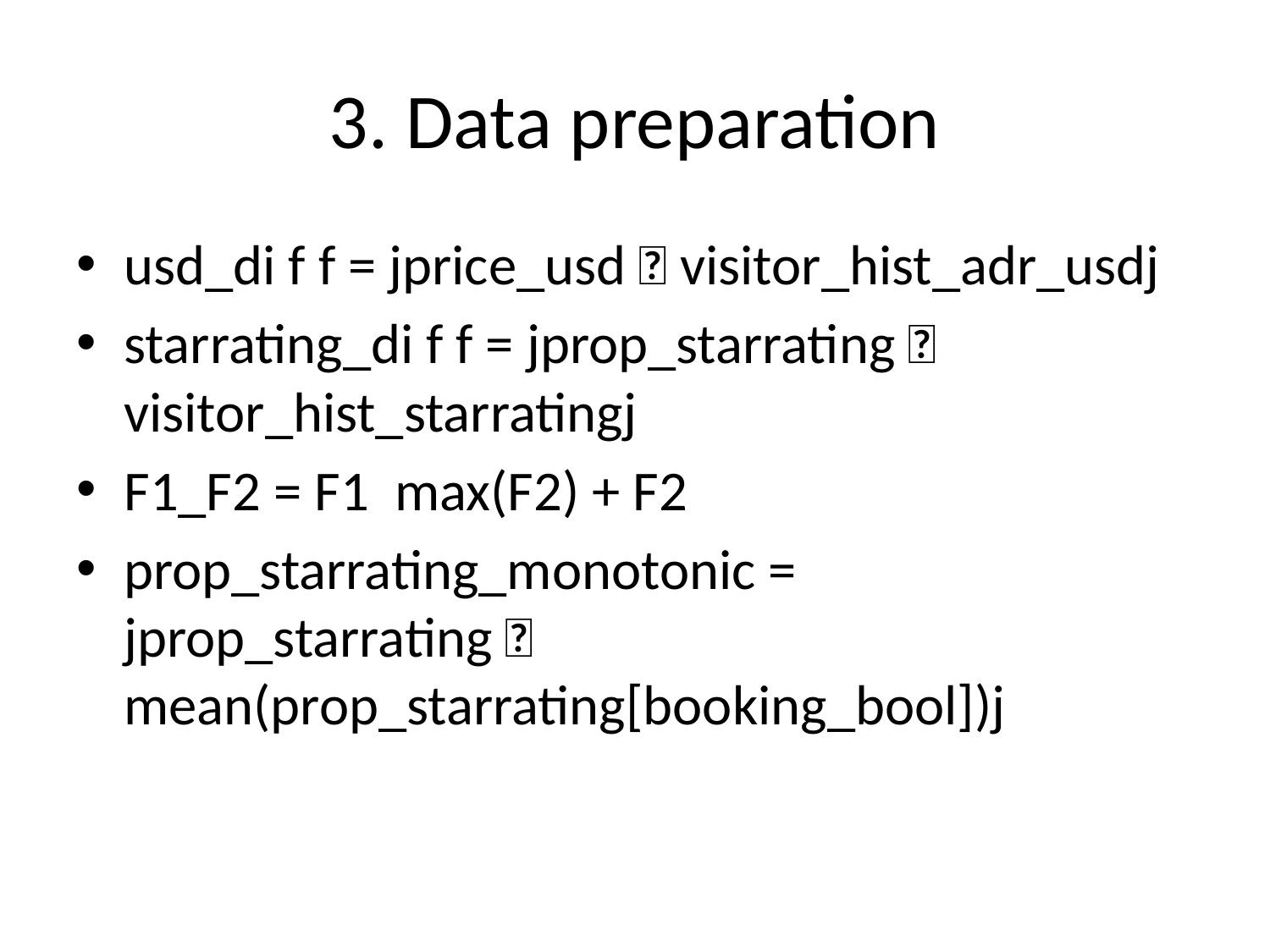

# 3. Data preparation
usd_di f f = jprice_usd 􀀀 visitor_hist_adr_usdj
starrating_di f f = jprop_starrating 􀀀 visitor_hist_starratingj
F1_F2 = F1  max(F2) + F2
prop_starrating_monotonic = jprop_starrating 􀀀 mean(prop_starrating[booking_bool])j